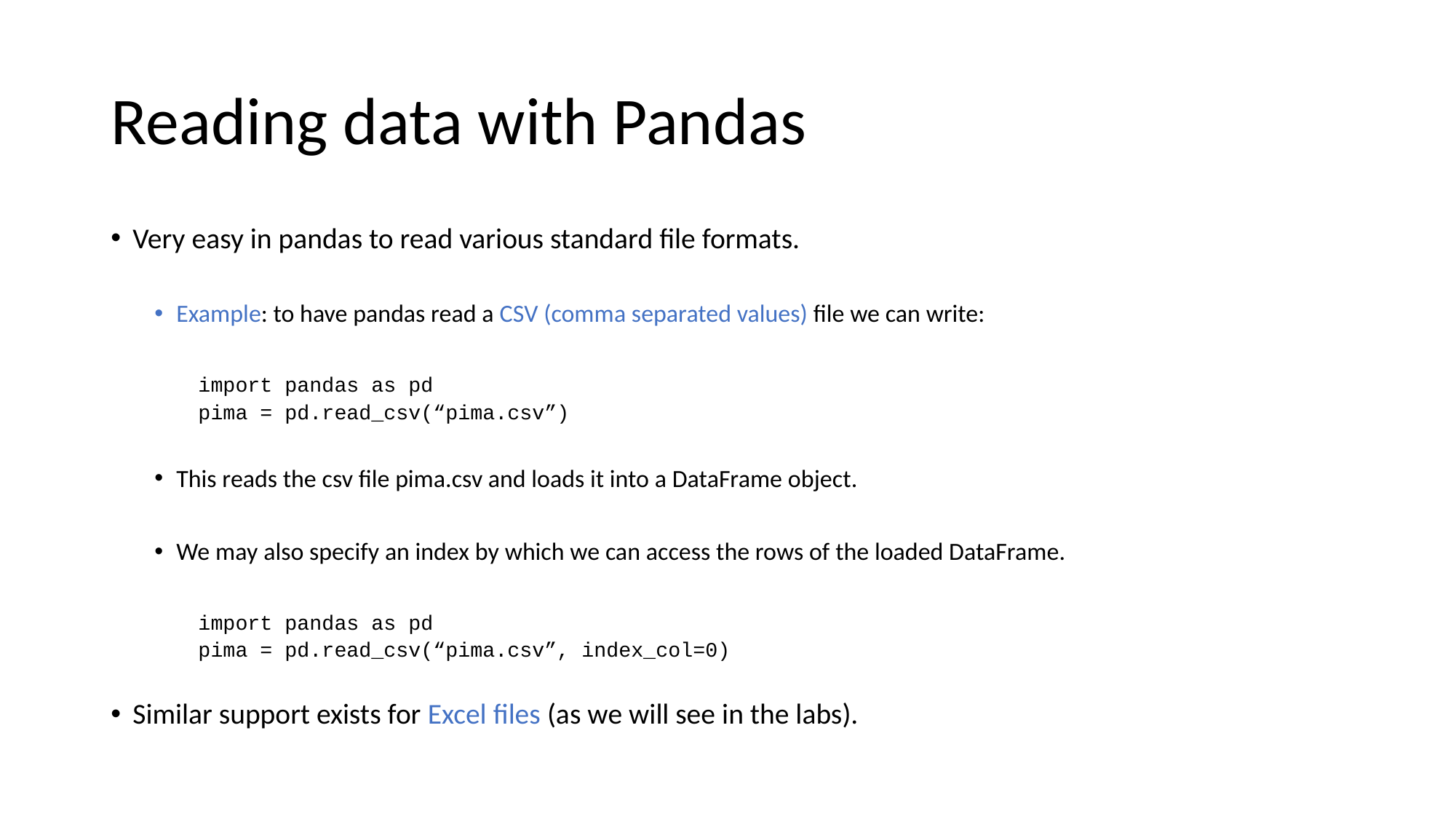

# Reading data with Pandas
Very easy in pandas to read various standard file formats.

Example: to have pandas read a CSV (comma separated values) file we can write:

import pandas as pd
pima = pd.read_csv(“pima.csv”)

This reads the csv file pima.csv and loads it into a DataFrame object.

We may also specify an index by which we can access the rows of the loaded DataFrame.

import pandas as pd
pima = pd.read_csv(“pima.csv”, index_col=0)

Similar support exists for Excel files (as we will see in the labs).